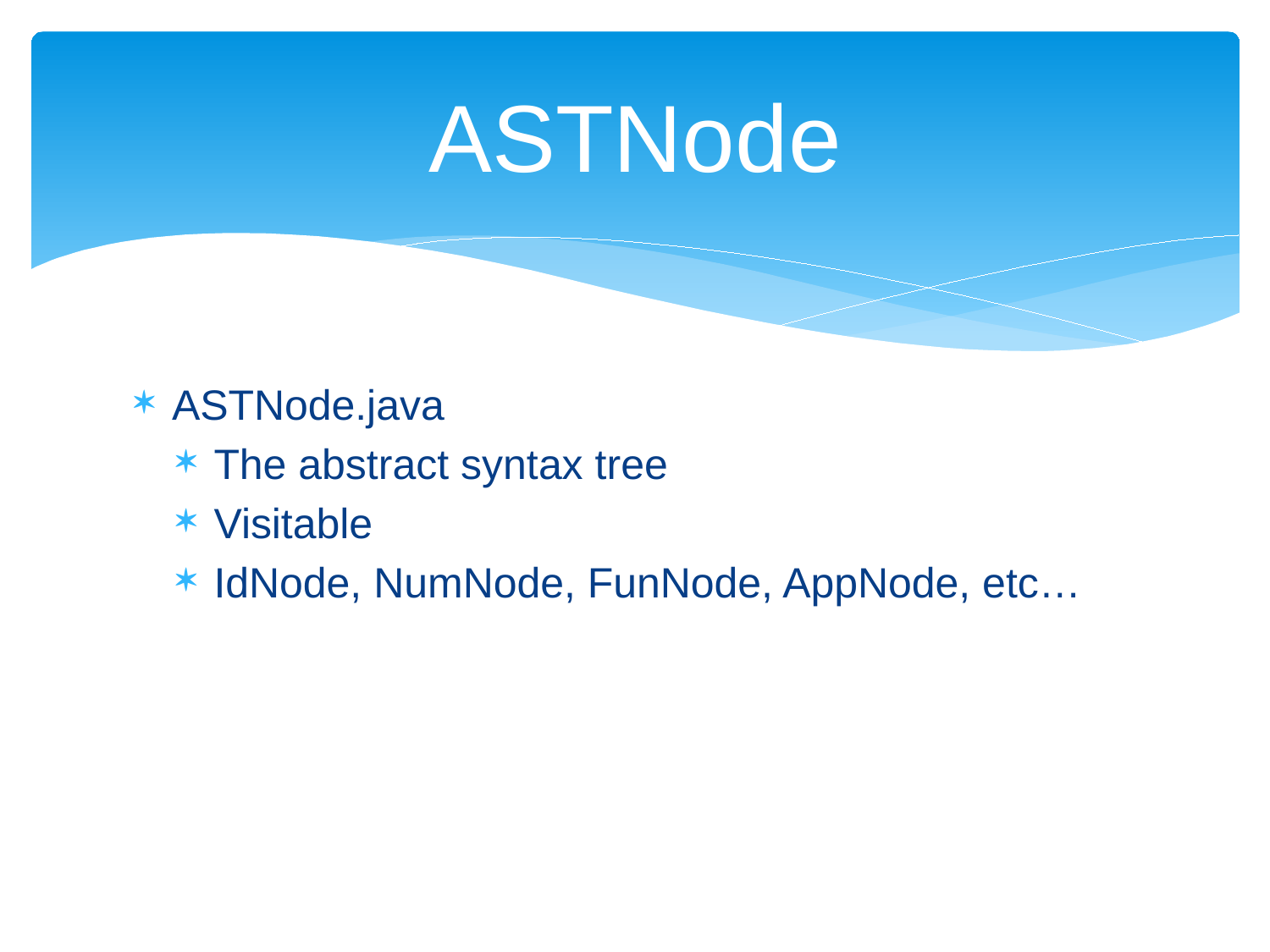

# ASTNode
ASTNode.java
The abstract syntax tree
Visitable
IdNode, NumNode, FunNode, AppNode, etc…